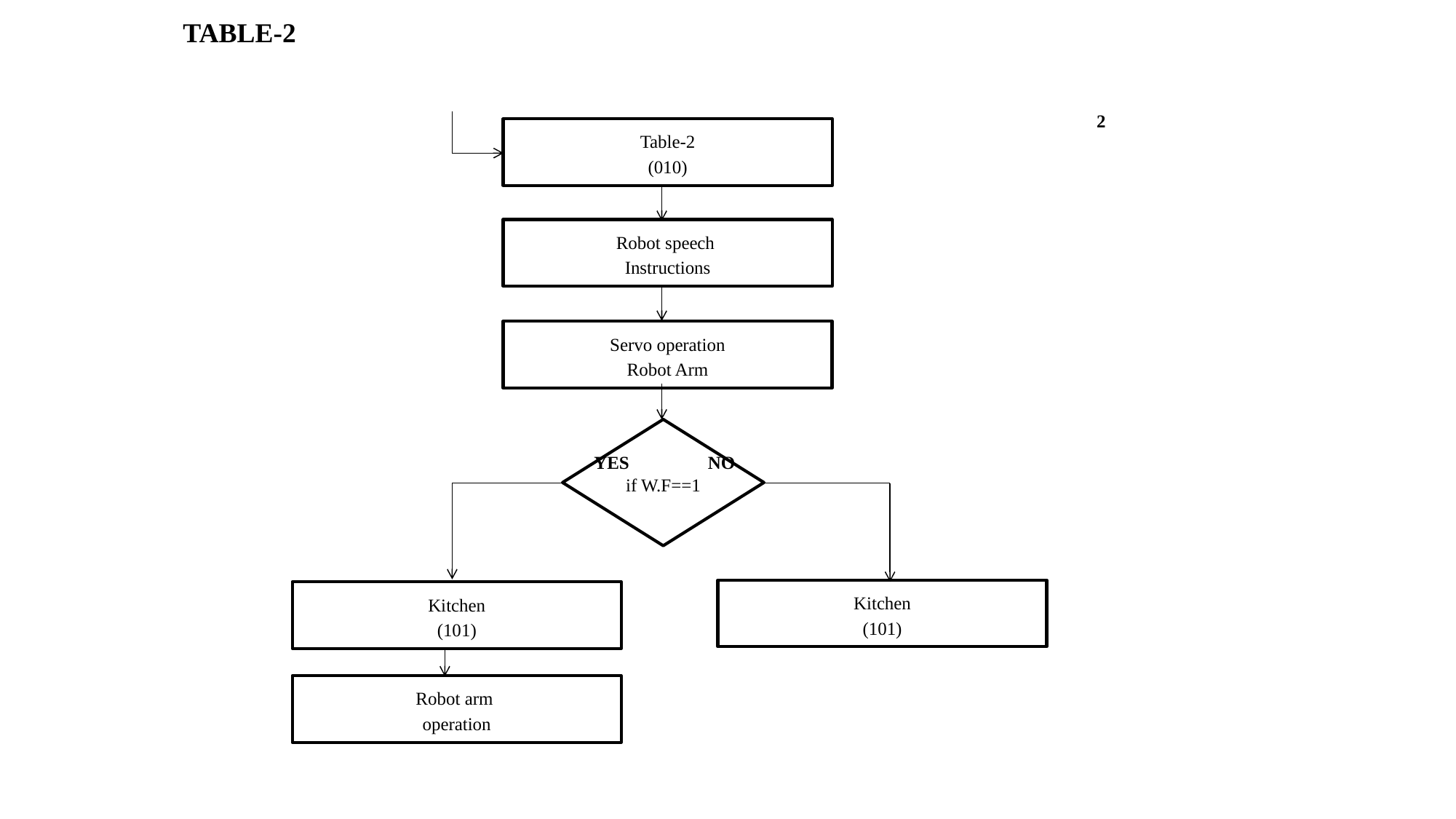

TABLE-2

	2

Table-2
(010)

Robot speech
Instructions
Servo operation
Robot Arm
if W.F==1
                                                                       YES	NO

Kitchen
(101)
Kitchen
(101)
Robot arm
operation